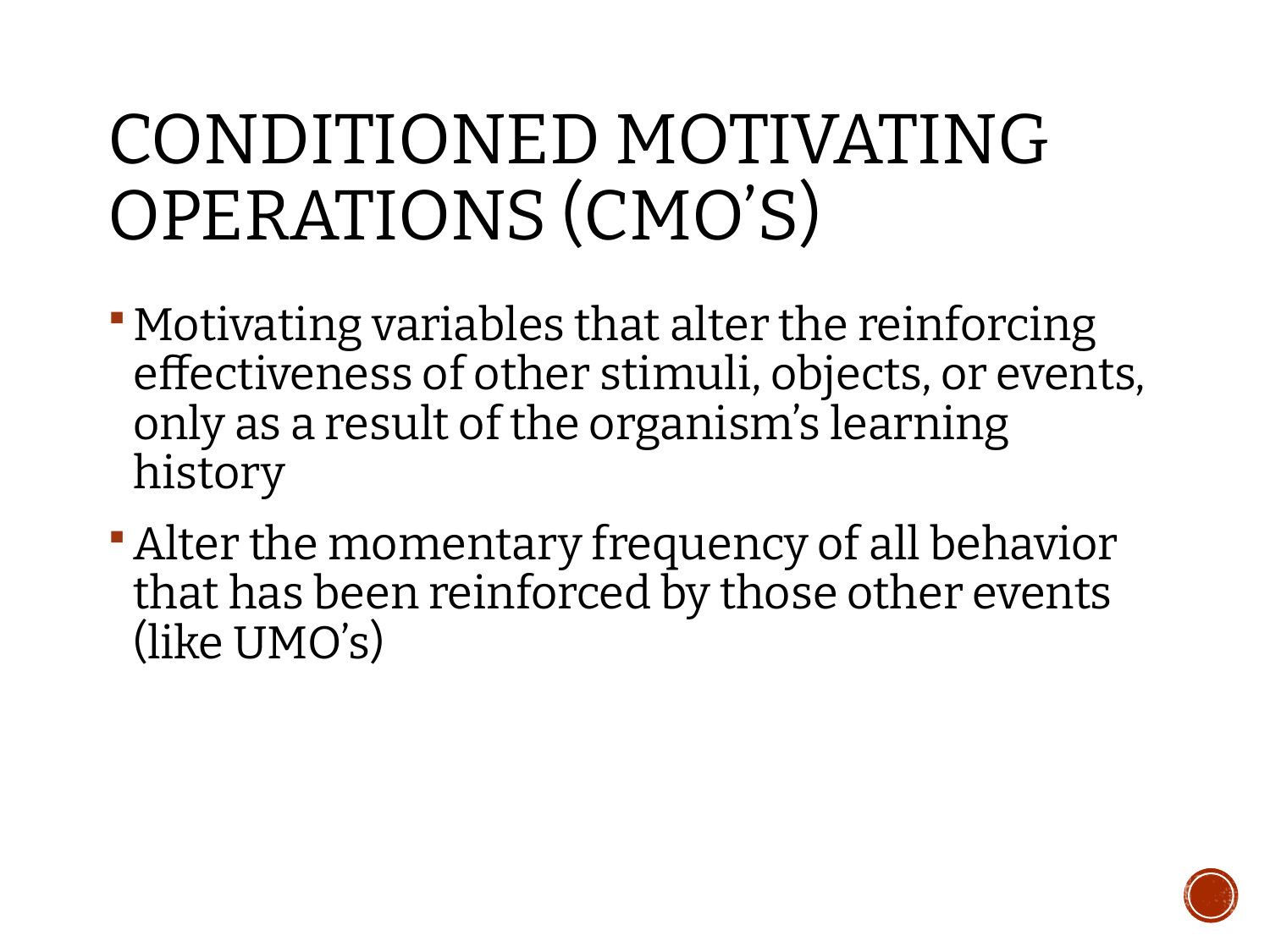

# Conditioned Motivating Operations (CMO’s)
Motivating variables that alter the reinforcing effectiveness of other stimuli, objects, or events, only as a result of the organism’s learning history
Alter the momentary frequency of all behavior that has been reinforced by those other events (like UMO’s)